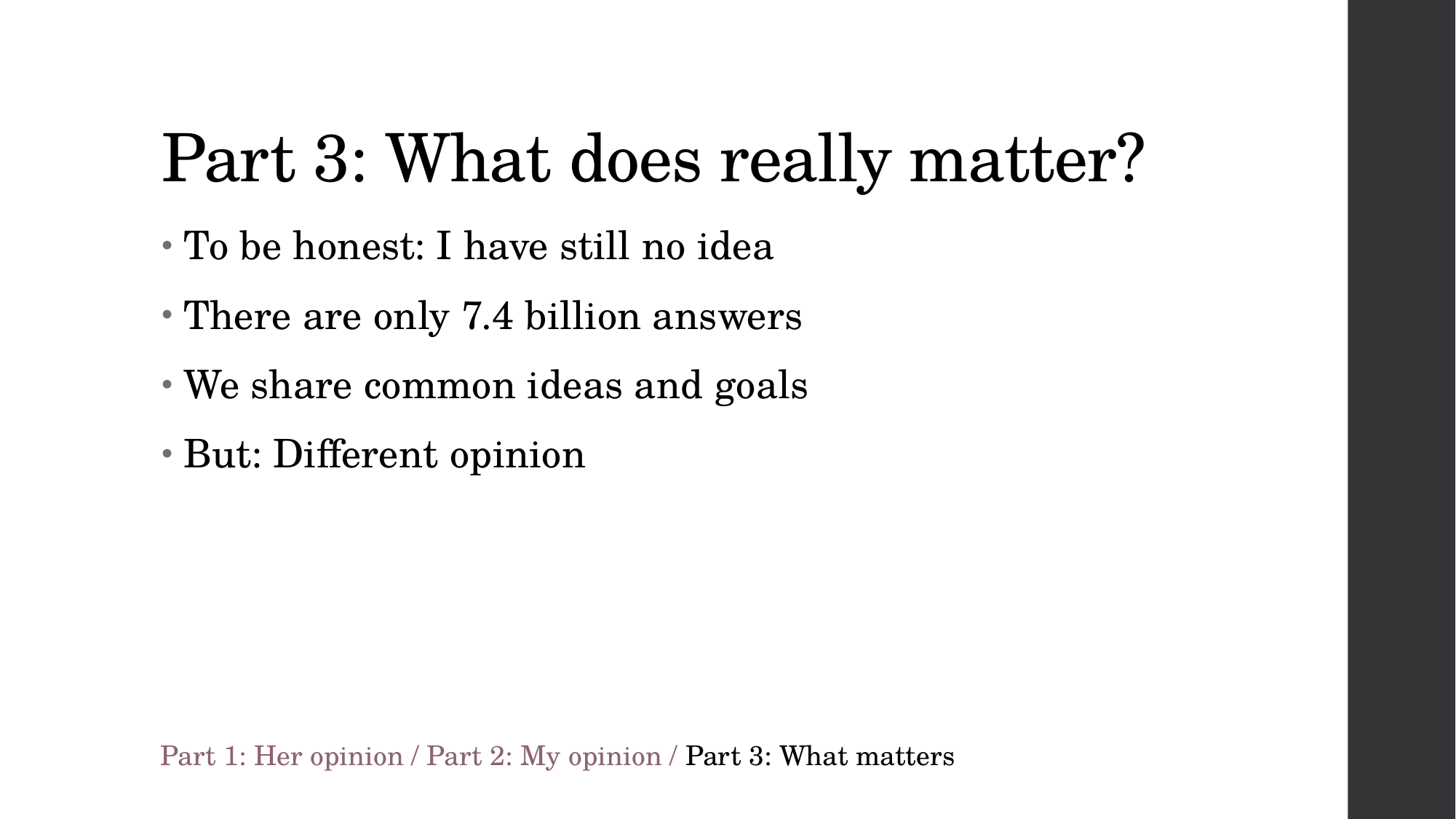

# Part 3: What does really matter?
To be honest: I have still no idea
There are only 7.4 billion answers
We share common ideas and goals
But: Different opinion

Part 1: Her opinion / Part 2: My opinion / Part 3: What matters